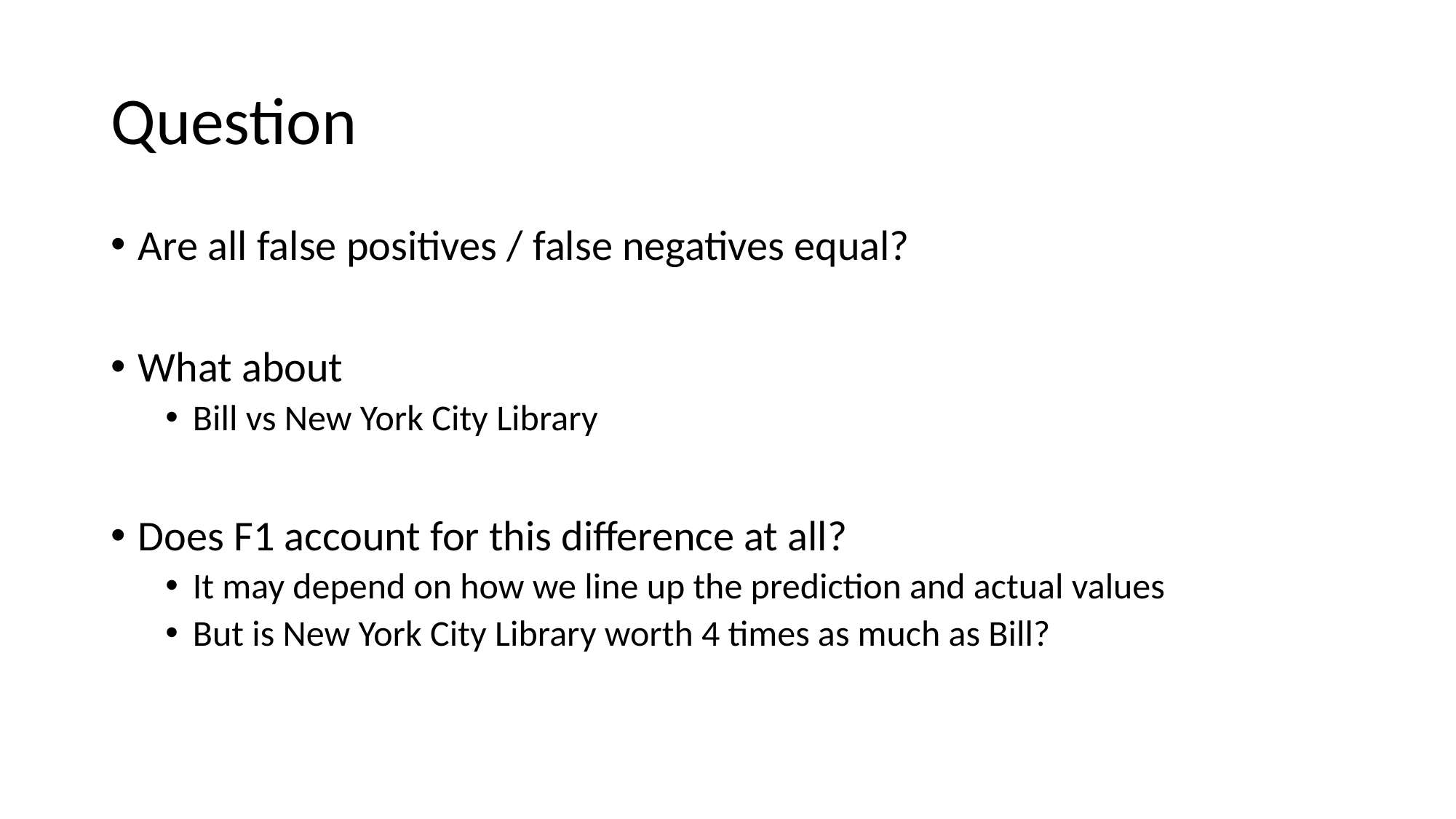

# Question
Are all false positives / false negatives equal?

What about
Bill vs New York City Library

Does F1 account for this difference at all?
It may depend on how we line up the prediction and actual values
But is New York City Library worth 4 times as much as Bill?